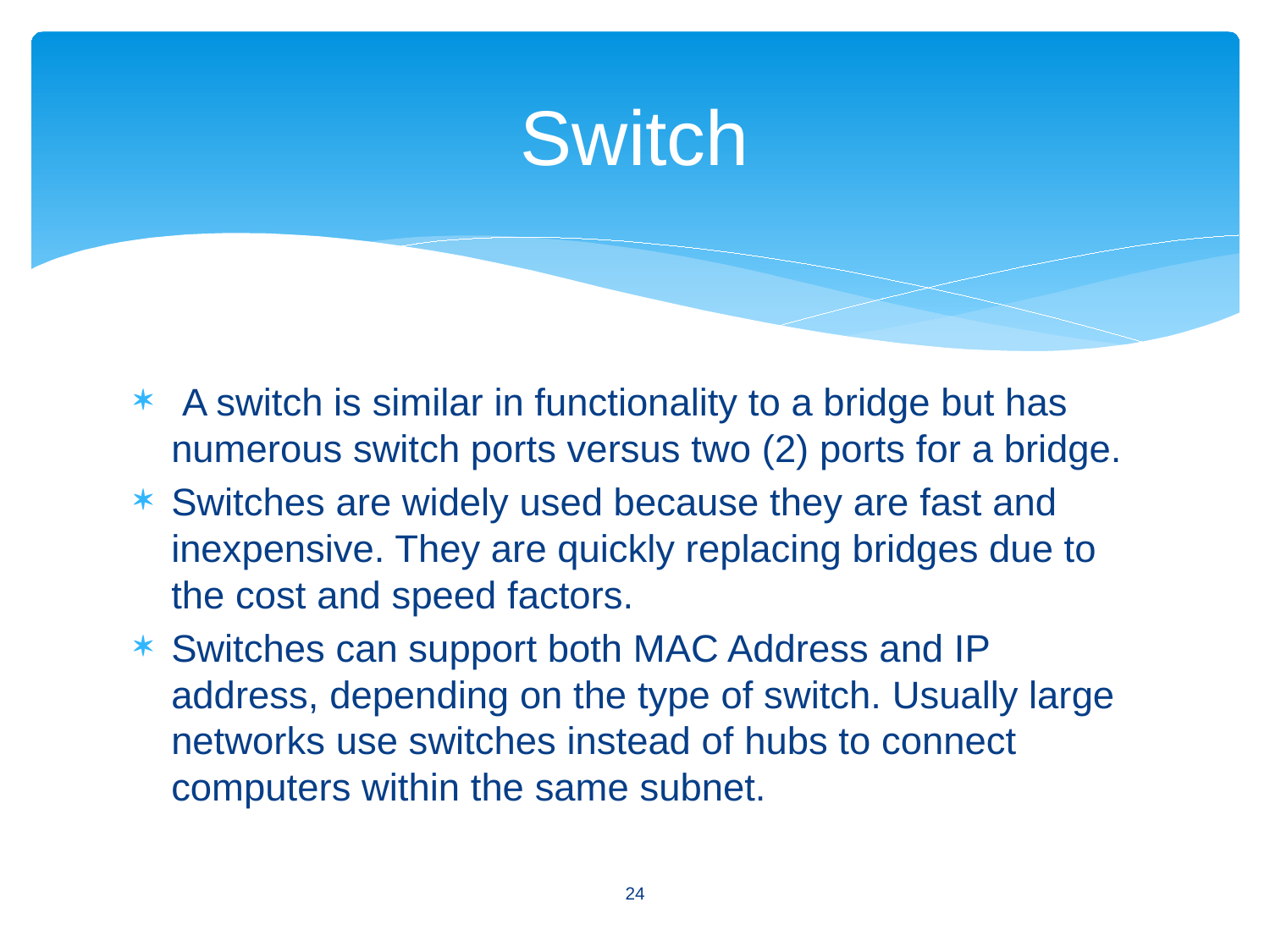

# Switch
 A switch is similar in functionality to a bridge but has numerous switch ports versus two (2) ports for a bridge.
Switches are widely used because they are fast and inexpensive. They are quickly replacing bridges due to the cost and speed factors.
Switches can support both MAC Address and IP address, depending on the type of switch. Usually large networks use switches instead of hubs to connect computers within the same subnet.

24